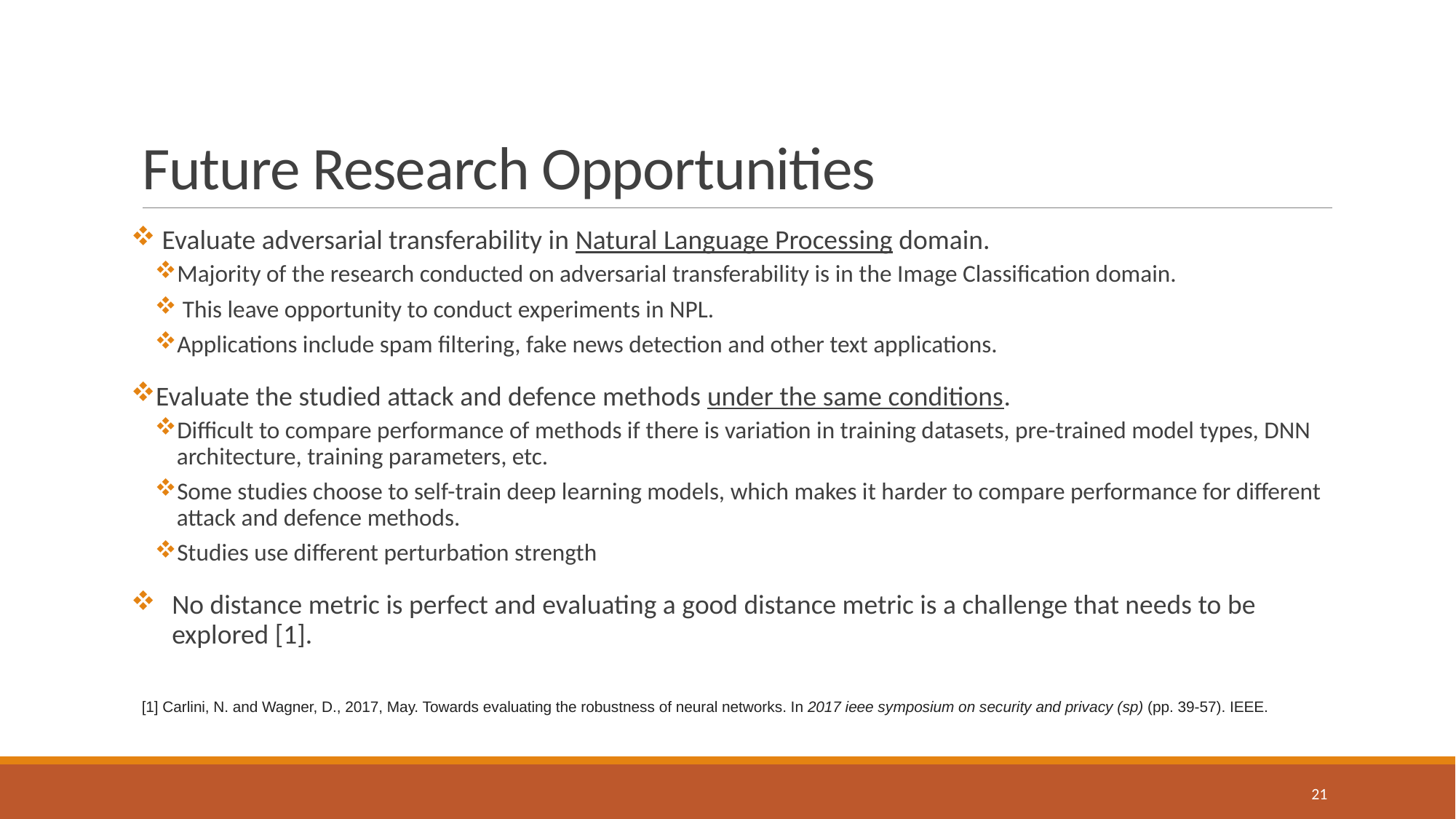

# Future Research Opportunities
 Evaluate adversarial transferability in Natural Language Processing domain.
Majority of the research conducted on adversarial transferability is in the Image Classification domain.
 This leave opportunity to conduct experiments in NPL.
Applications include spam filtering, fake news detection and other text applications.
Evaluate the studied attack and defence methods under the same conditions.
Difficult to compare performance of methods if there is variation in training datasets, pre-trained model types, DNN architecture, training parameters, etc.
Some studies choose to self-train deep learning models, which makes it harder to compare performance for different attack and defence methods.
Studies use different perturbation strength
No distance metric is perfect and evaluating a good distance metric is a challenge that needs to be explored [1].

[1] Carlini, N. and Wagner, D., 2017, May. Towards evaluating the robustness of neural networks. In 2017 ieee symposium on security and privacy (sp) (pp. 39-57). IEEE.
21